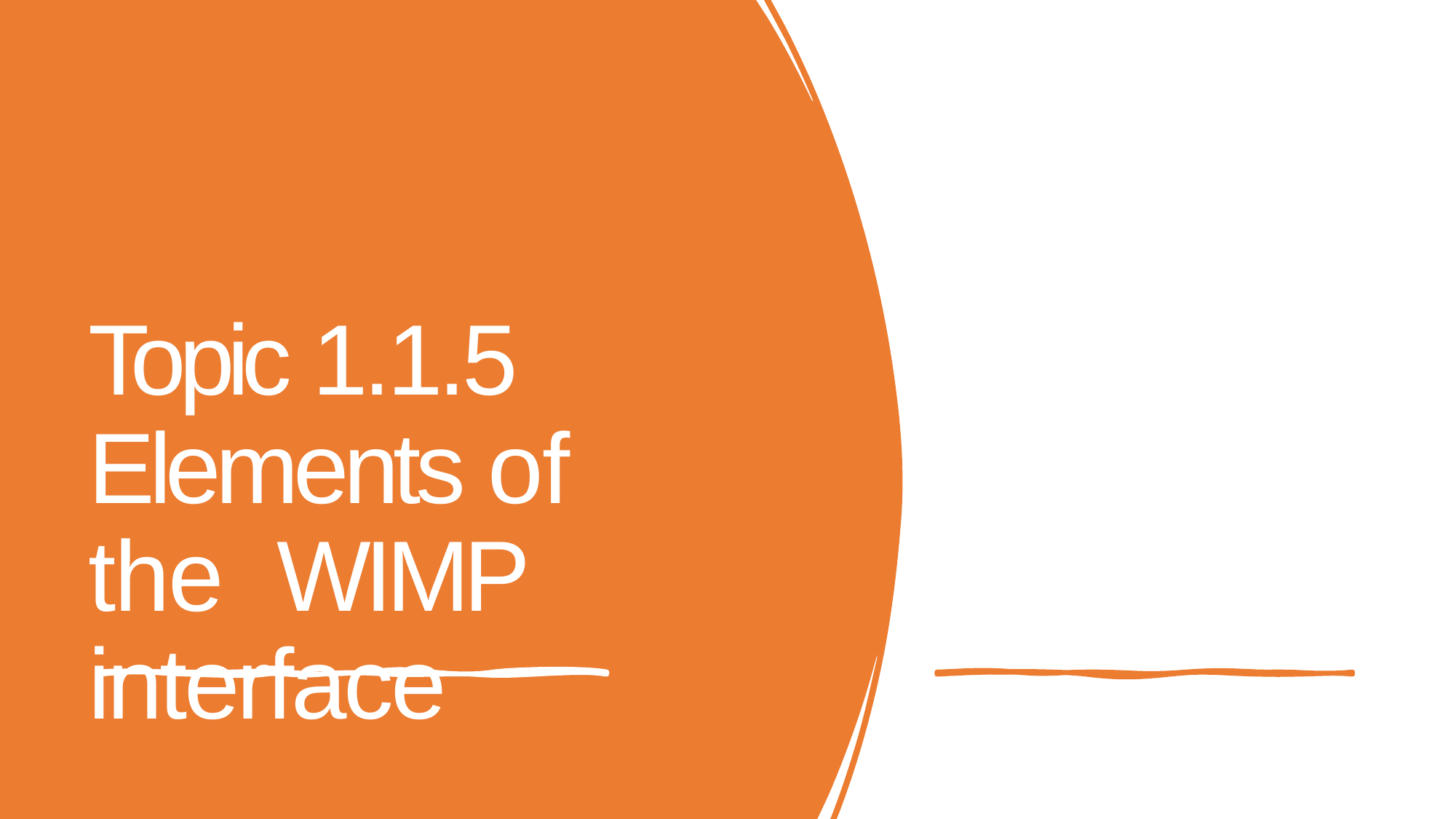

# Topic 1.1.5  Elements of the  WIMP interface